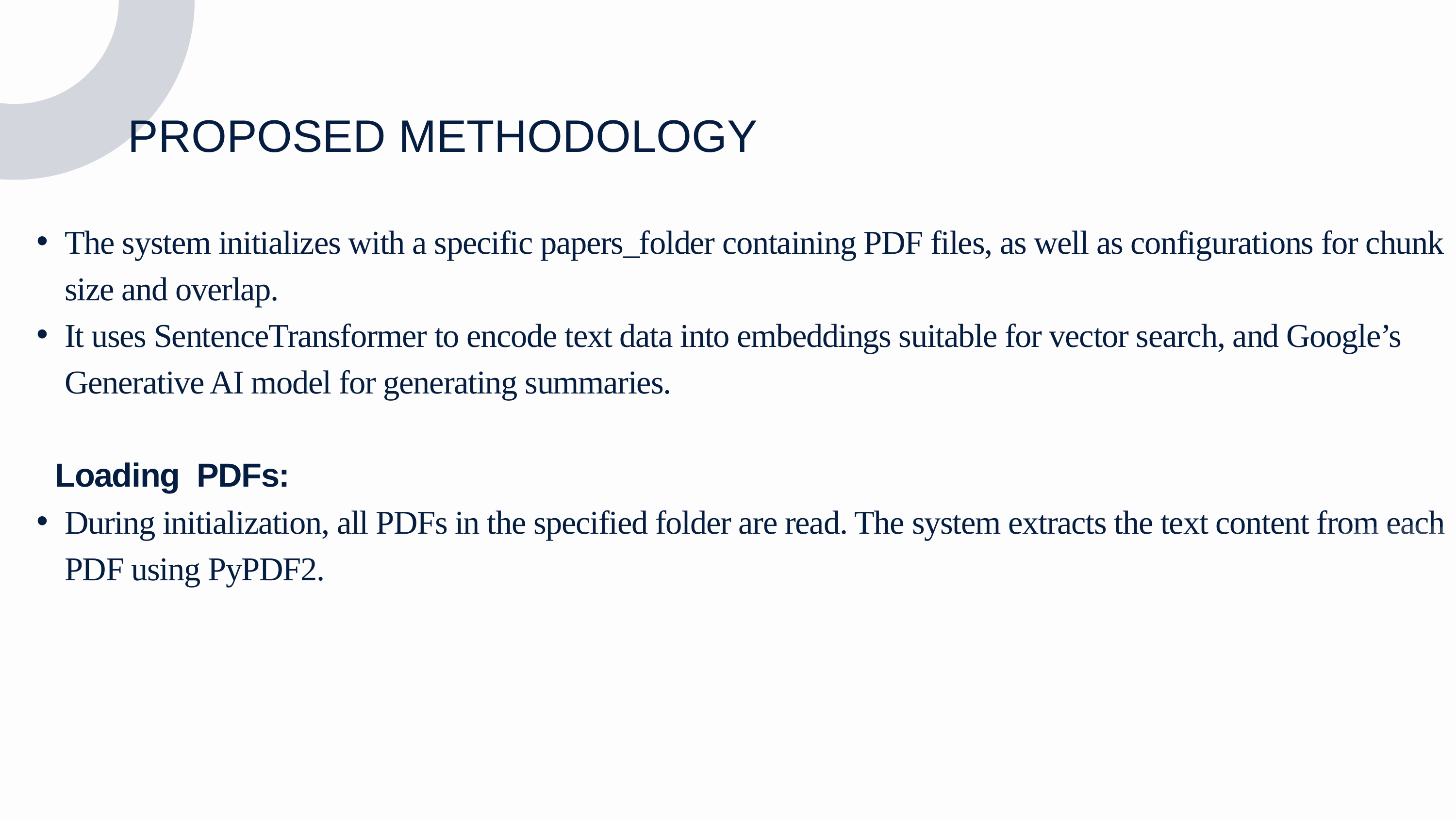

PROPOSED METHODOLOGY

The system initializes with a specific papers_folder containing PDF files, as well as configurations for chunk size and overlap.
It uses SentenceTransformer to encode text data into embeddings suitable for vector search, and Google’s Generative AI model for generating summaries.

      Loading  PDFs:
During initialization, all PDFs in the specified folder are read. The system extracts the text content from each PDF using PyPDF2.